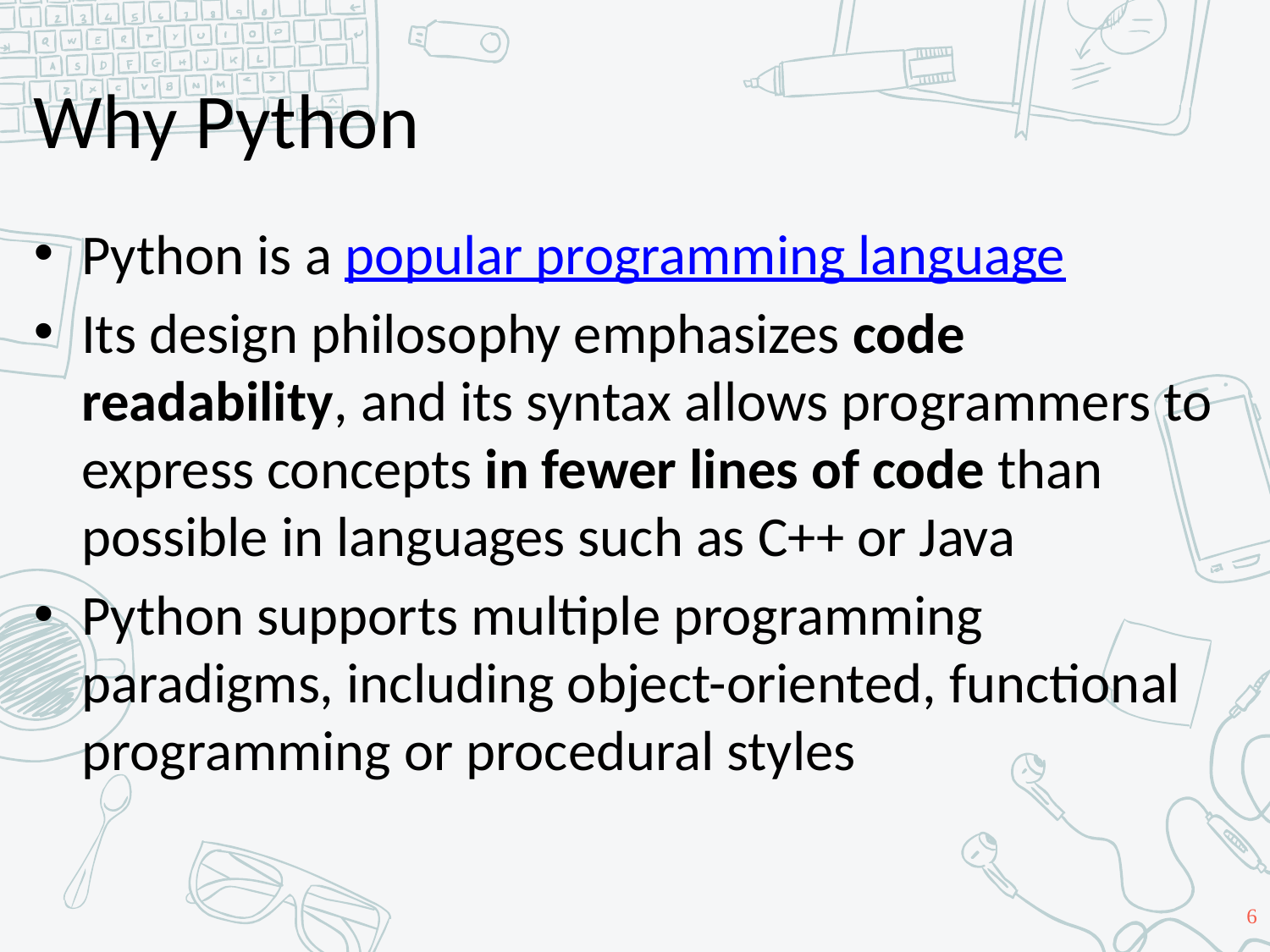

# Why Python
Python is a popular programming language
Its design philosophy emphasizes code readability, and its syntax allows programmers to express concepts in fewer lines of code than possible in languages such as C++ or Java
Python supports multiple programming paradigms, including object-oriented, functional programming or procedural styles

6